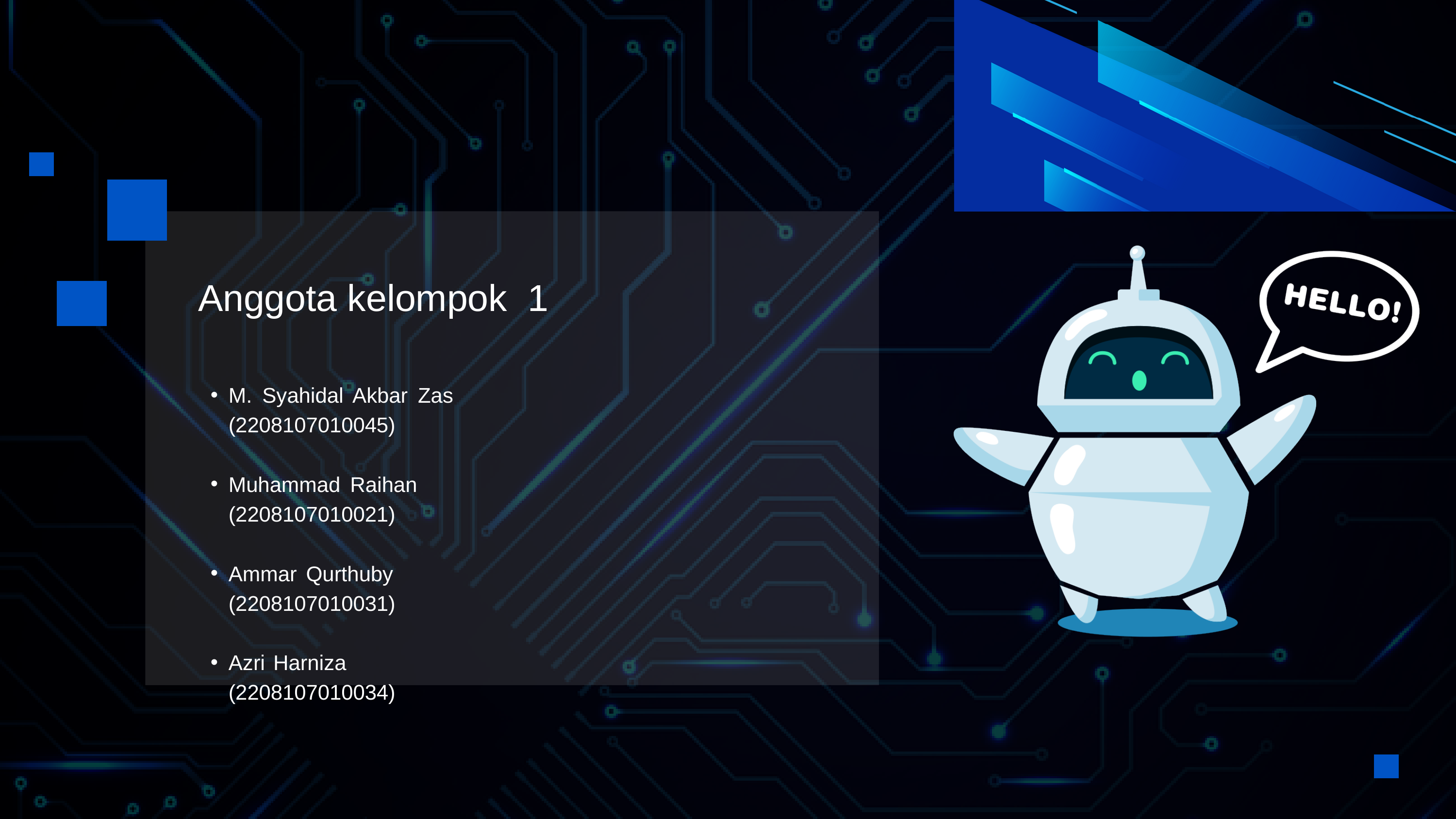

Anggota kelompok  1

M. Syahidal Akbar Zas                                    (2208107010045)

Muhammad Raihan                                         (2208107010021)

Ammar Qurthuby                                              (2208107010031)

Azri Harniza                                                         (2208107010034)